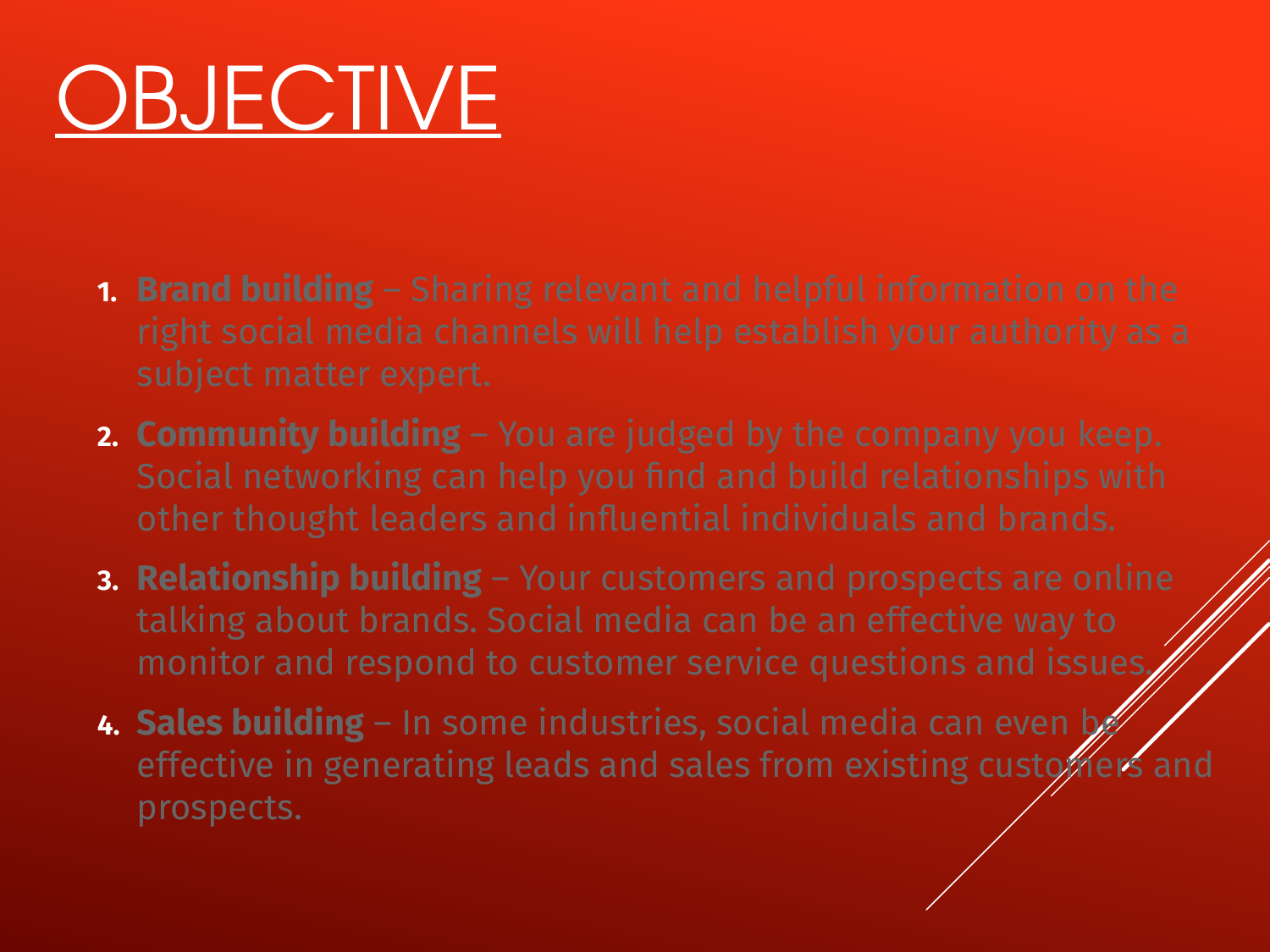

# OBJECTIVE

Brand building – Sharing relevant and helpful information on the right social media channels will help establish your authority as a subject matter expert.
Community building – You are judged by the company you keep. Social networking can help you find and build relationships with other thought leaders and influential individuals and brands.
Relationship building – Your customers and prospects are online talking about brands. Social media can be an effective way to monitor and respond to customer service questions and issues.
Sales building – In some industries, social media can even be effective in generating leads and sales from existing customers and prospects.